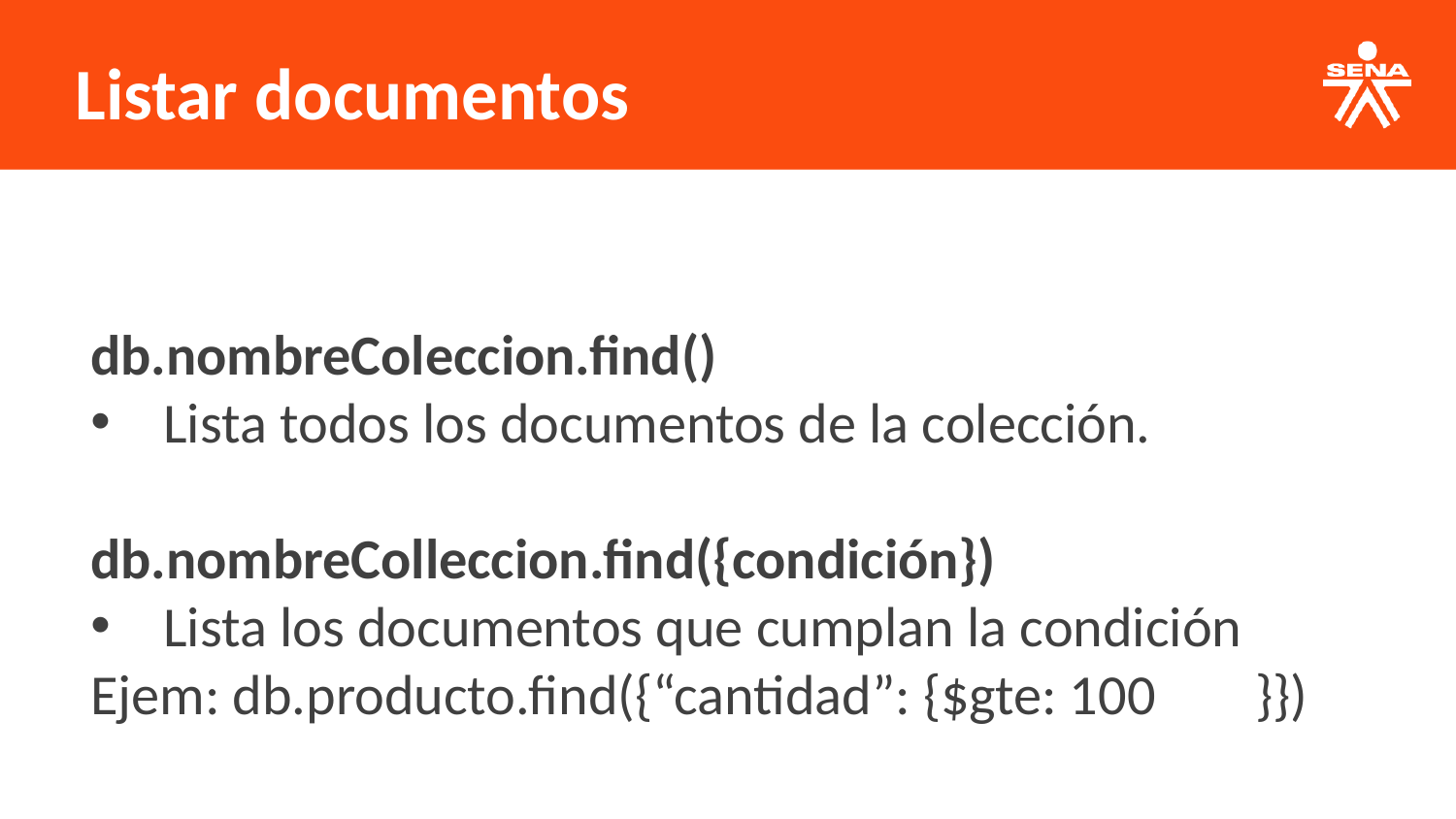

Listar documentos
db.nombreColeccion.find()
Lista todos los documentos de la colección.

db.nombreColleccion.find({condición})
Lista los documentos que cumplan la condición
Ejem: db.producto.find({“cantidad”: {$gte: 100	}})